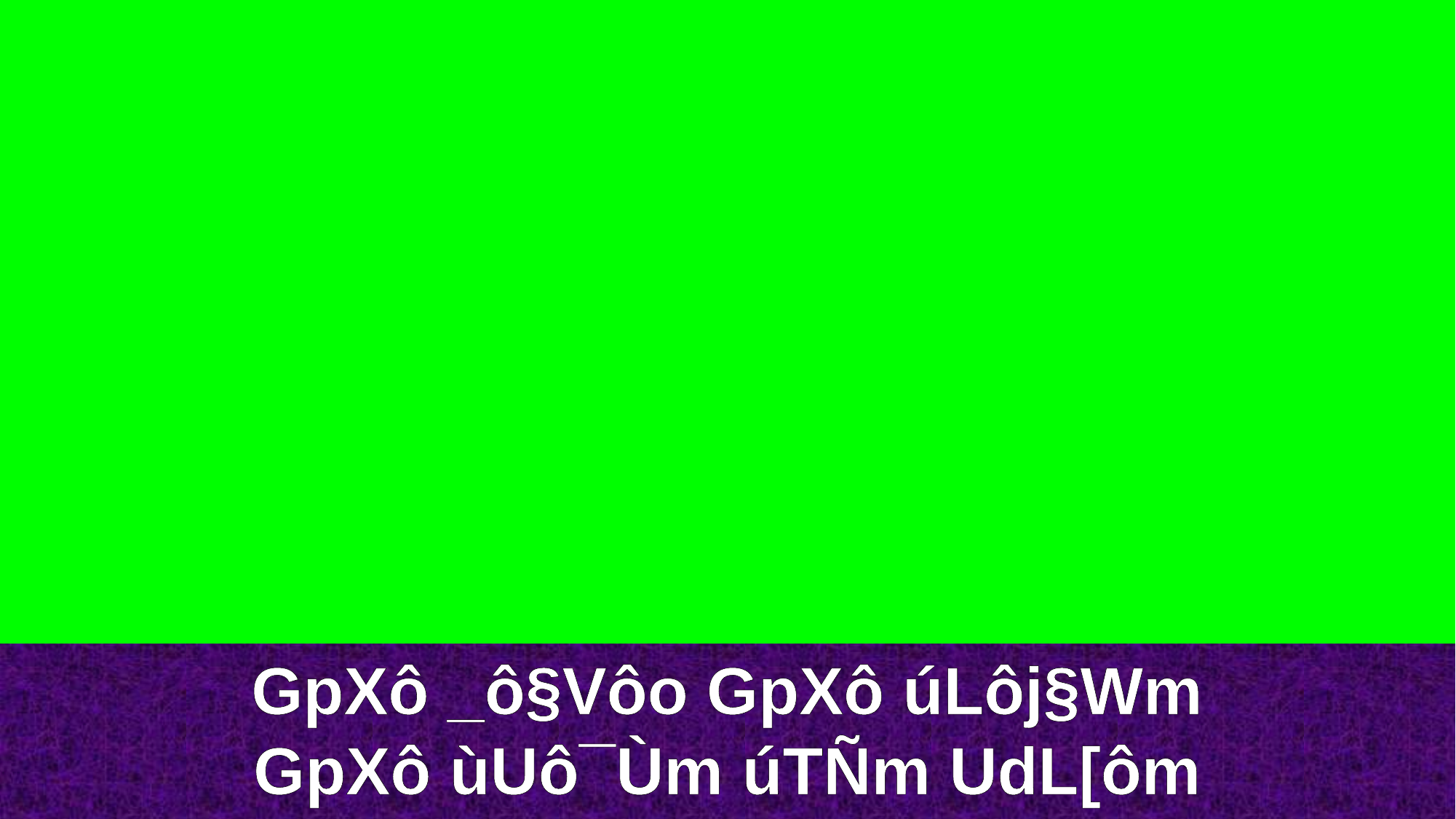

GpXô _ô§Vôo GpXô úLôj§Wm GpXô ùUô¯Ùm úTÑm UdL[ôm